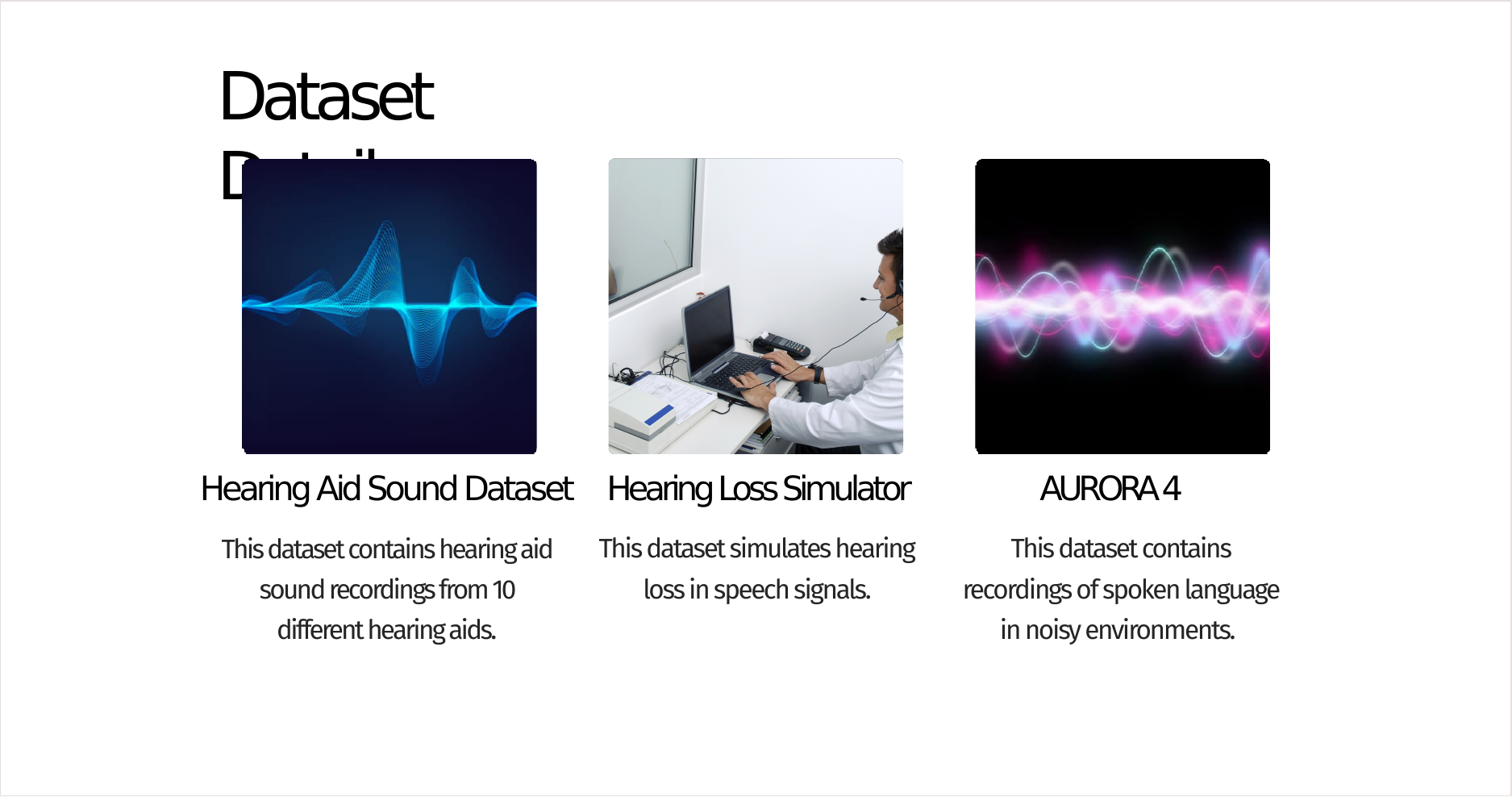

# Dataset Details

Hearing Aid Sound Dataset
Hearing Loss Simulator
AURORA 4
This dataset contains hearing aid sound recordings from 10 different hearing aids.
This dataset simulates hearing loss in speech signals.
This dataset contains recordings of spoken language in noisy environments.